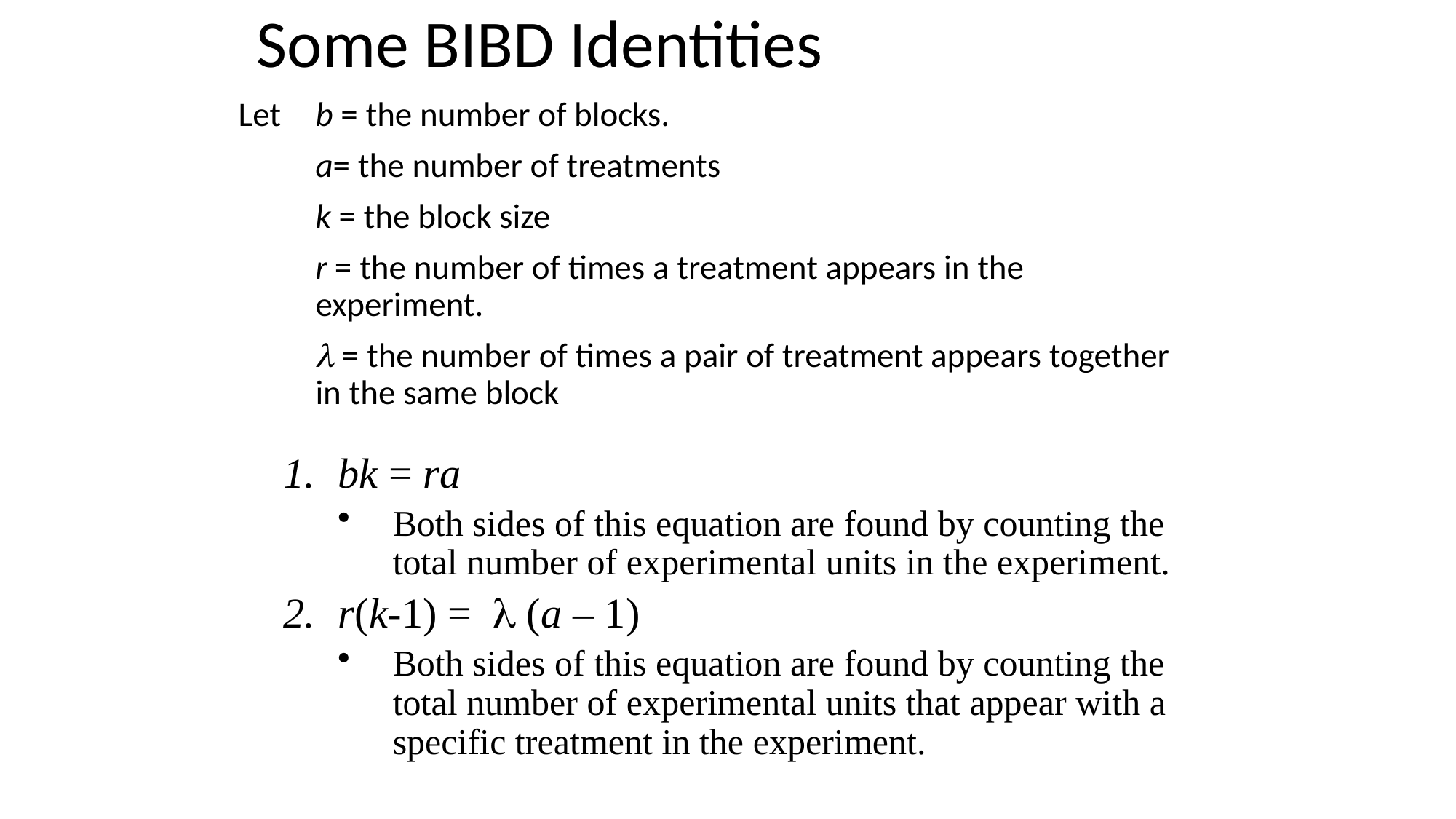

# Some BIBD Identities
Let 	b = the number of blocks.
	a= the number of treatments
	k = the block size
	r = the number of times a treatment appears in the experiment.
	λ = the number of times a pair of treatment appears together in the same block
bk = ra
Both sides of this equation are found by counting the total number of experimental units in the experiment.
r(k-1) =  λ (a – 1)
Both sides of this equation are found by counting the total number of experimental units that appear with a specific treatment in the experiment.